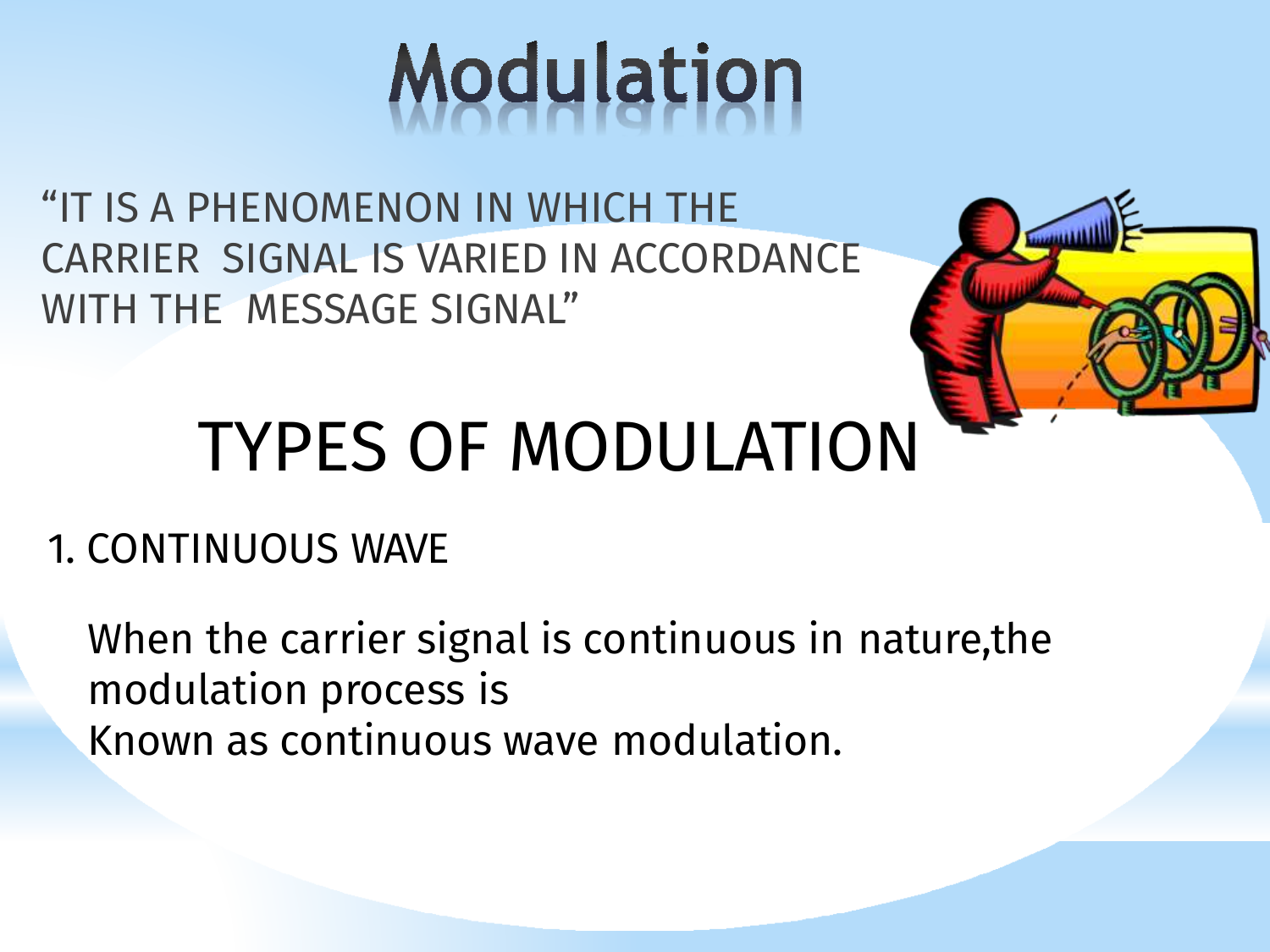

# “IT IS A PHENOMENON IN WHICH THE CARRIER  SIGNAL IS VARIED IN ACCORDANCE WITH THE  MESSAGE SIGNAL”

TYPES OF MODULATION
1. CONTINUOUS WAVE
When the carrier signal is continuous in nature,the
modulation process is
Known as continuous wave modulation.